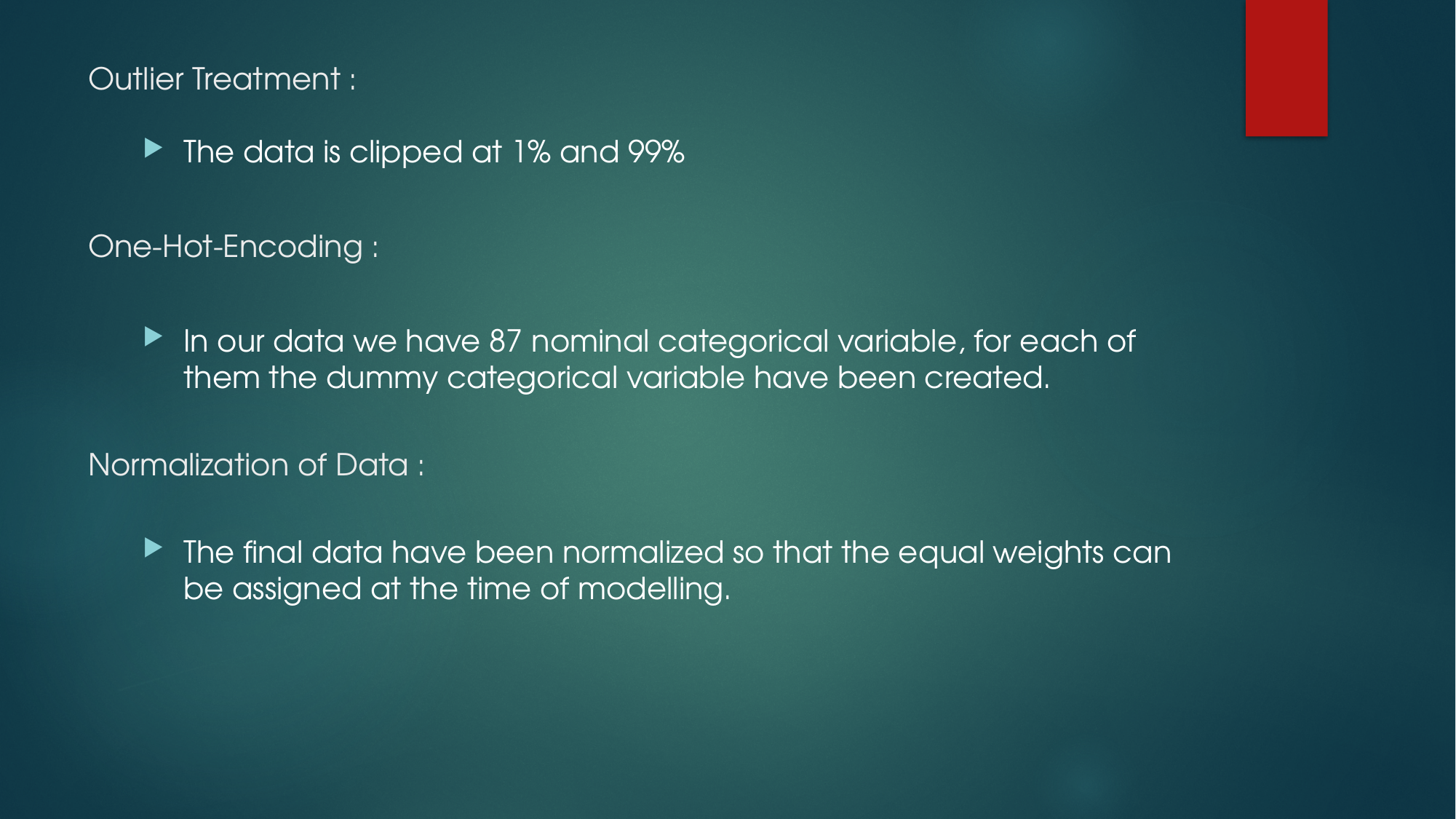

# Outlier Treatment :
The data is clipped at 1% and 99%
One-Hot-Encoding :
In our data we have 87 nominal categorical variable, for each of them the dummy categorical variable have been created.
Normalization of Data :
The final data have been normalized so that the equal weights can be assigned at the time of modelling.